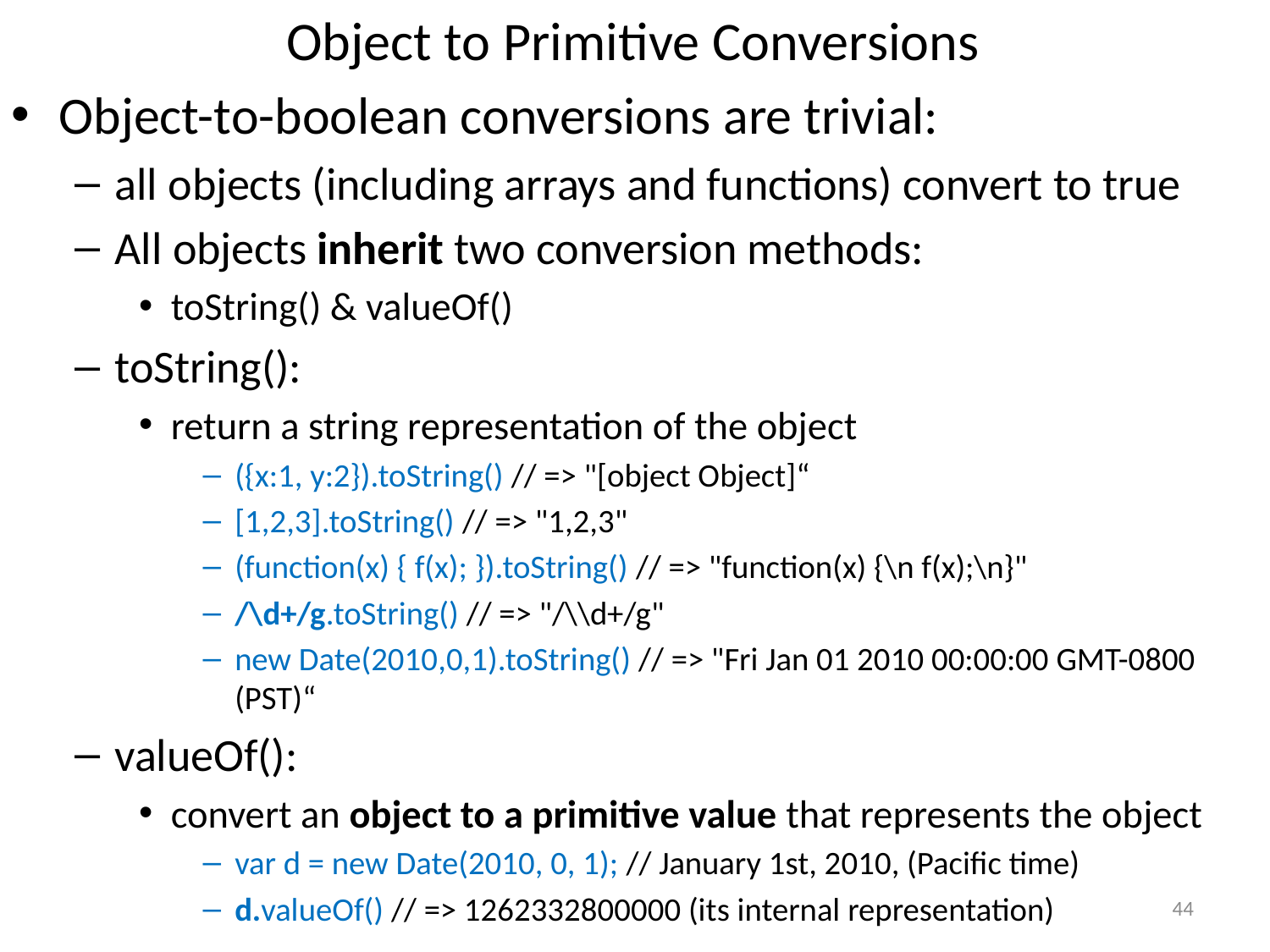

# Object to Primitive Conversions
Object-to-boolean conversions are trivial:
all objects (including arrays and functions) convert to true
All objects inherit two conversion methods:
toString() & valueOf()
toString():
return a string representation of the object
({x:1, y:2}).toString() // => "[object Object]“
[1,2,3].toString() // => "1,2,3"
(function(x) { f(x); }).toString() // => "function(x) {\n f(x);\n}"
/\d+/g.toString() // => "/\\d+/g"
new Date(2010,0,1).toString() // => "Fri Jan 01 2010 00:00:00 GMT-0800 (PST)“
valueOf():
convert an object to a primitive value that represents the object
var d = new Date(2010, 0, 1); // January 1st, 2010, (Pacific time)
d.valueOf() // => 1262332800000 (its internal representation)

44